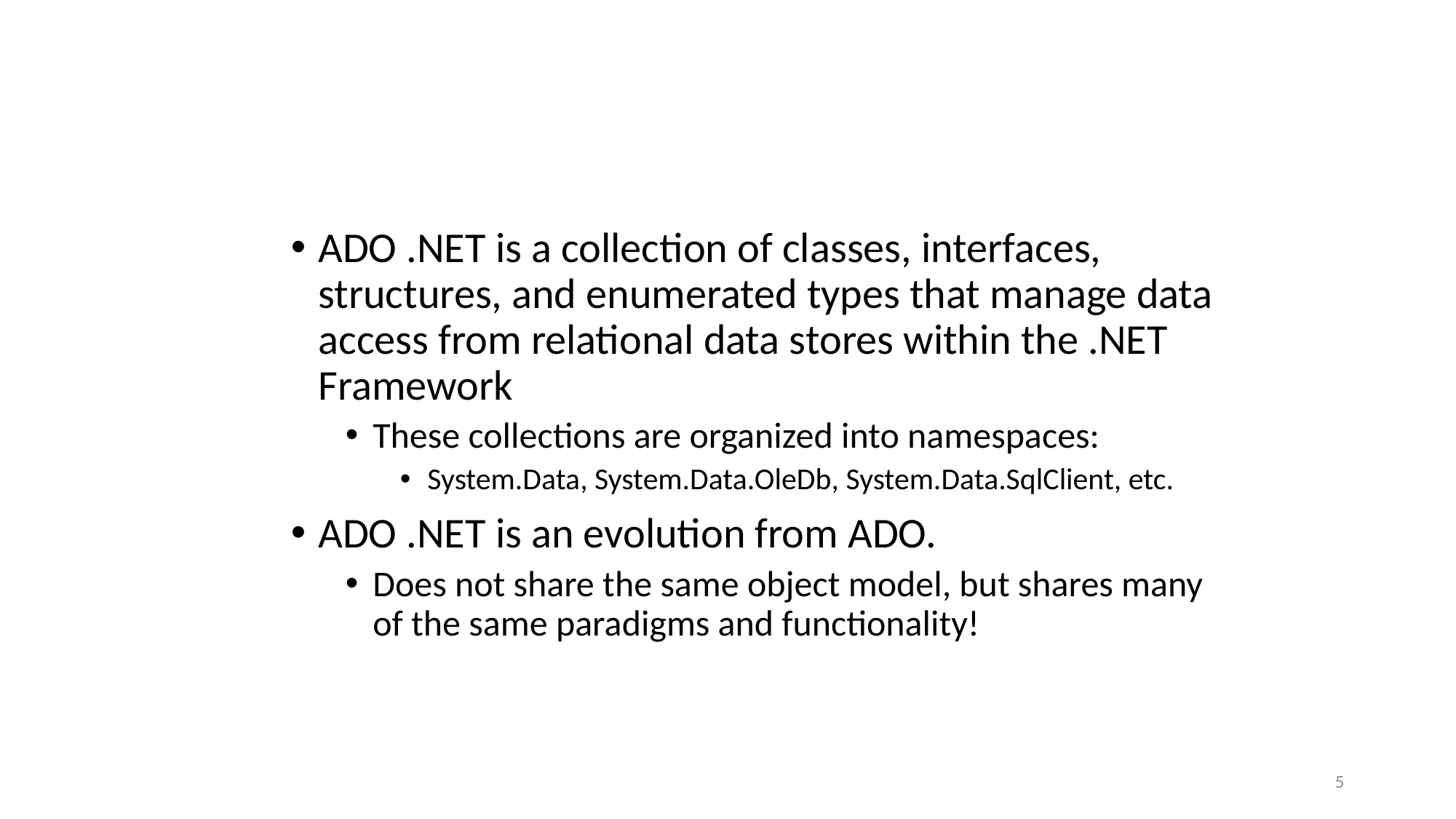

#
ADO .NET is a collection of classes, interfaces, structures, and enumerated types that manage data access from relational data stores within the .NET Framework
These collections are organized into namespaces:
System.Data, System.Data.OleDb, System.Data.SqlClient, etc.
ADO .NET is an evolution from ADO.
Does not share the same object model, but shares many of the same paradigms and functionality!

5